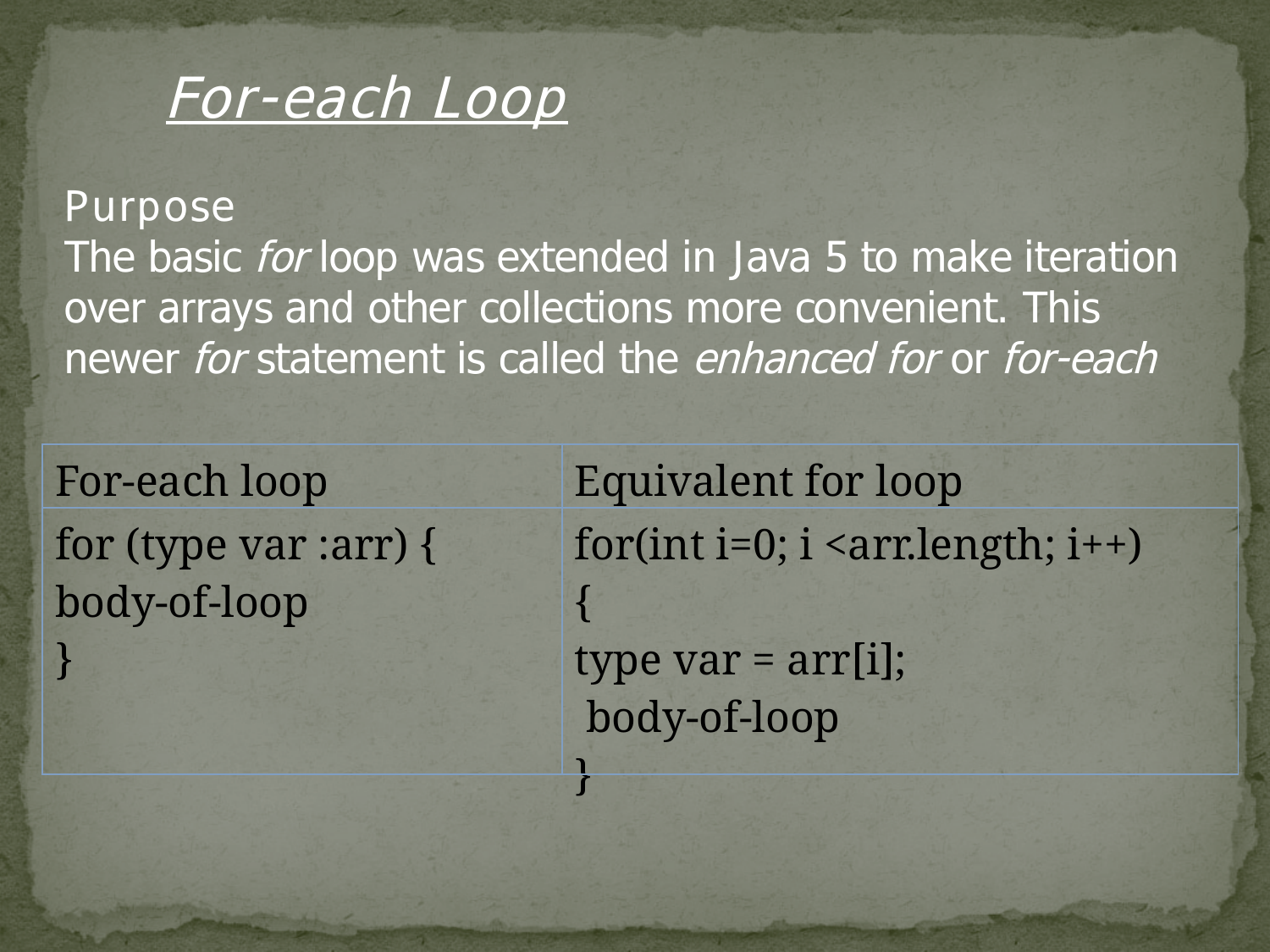

For-each Loop

Purpose
The basic for loop was extended in Java 5 to make iteration over arrays and other collections more convenient. This newer for statement is called the enhanced for or for-each

| For-each loop | Equivalent for loop |
| --- | --- |
| for (type var :arr) { body-of-loop } | for(int i=0; i <arr.length; i++) { type var = arr[i]; body-of-loop } |